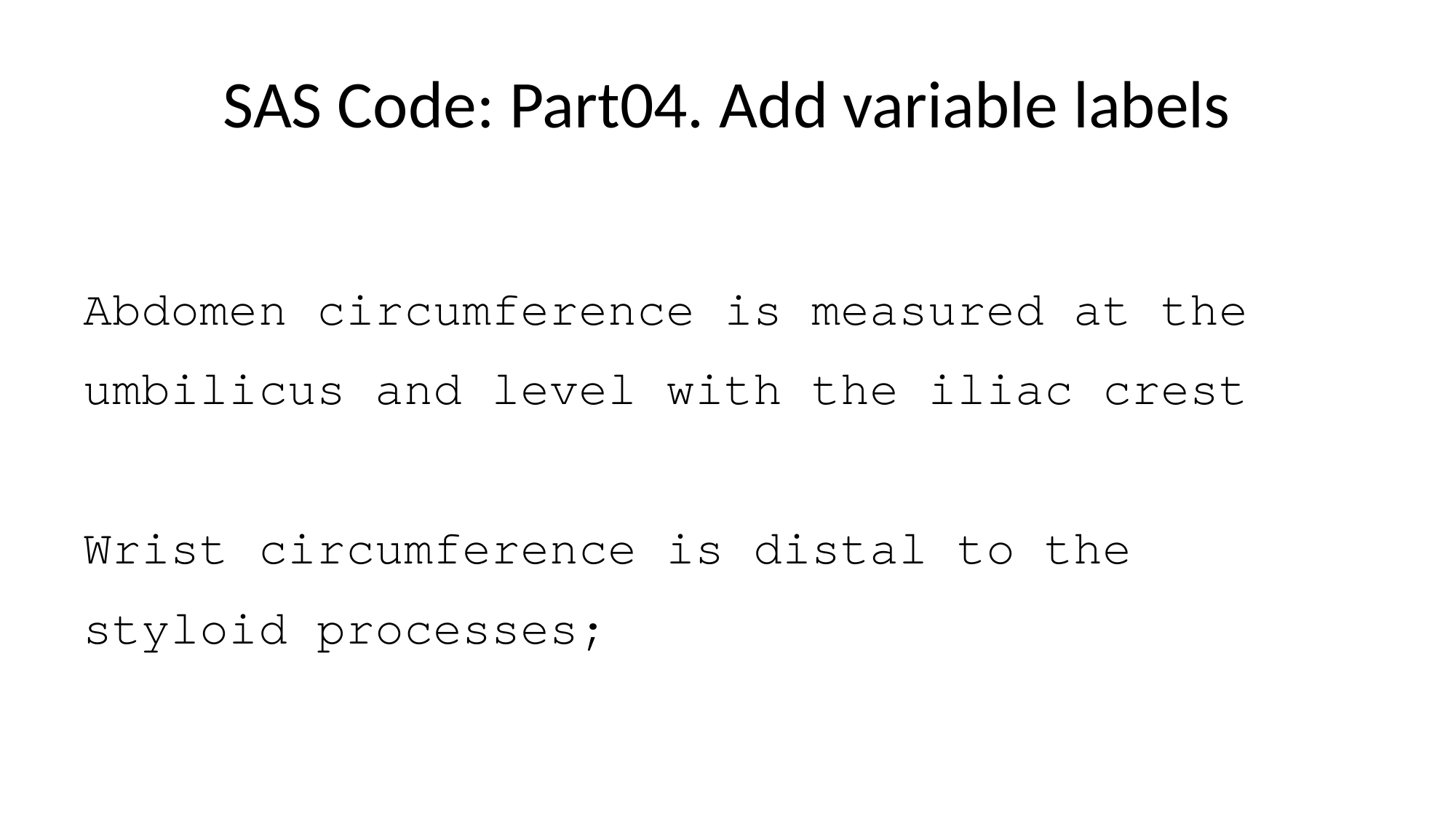

# SAS Code: Part04. Add variable labels

Abdomen circumference is measured at the
umbilicus and level with the iliac crest

Wrist circumference is distal to the
styloid processes;